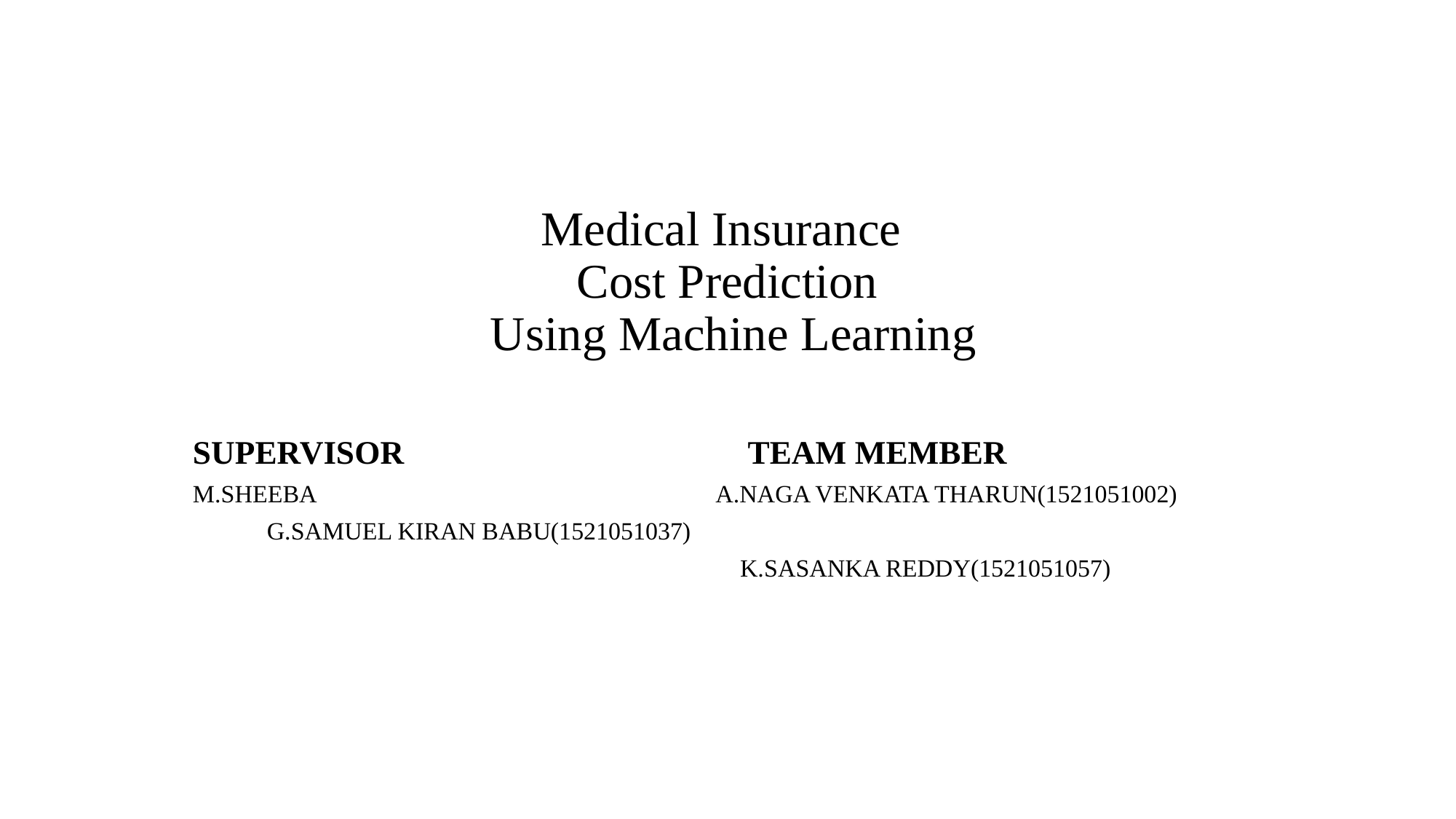

# Medical Insurance Cost Prediction Using Machine Learning
SUPERVISOR                                          TEAM MEMBER
M.SHEEBA                                                                 A.NAGA VENKATA THARUN(1521051002)
					G.SAMUEL KIRAN BABU(1521051037)
                                                                K.SASANKA REDDY(1521051057)